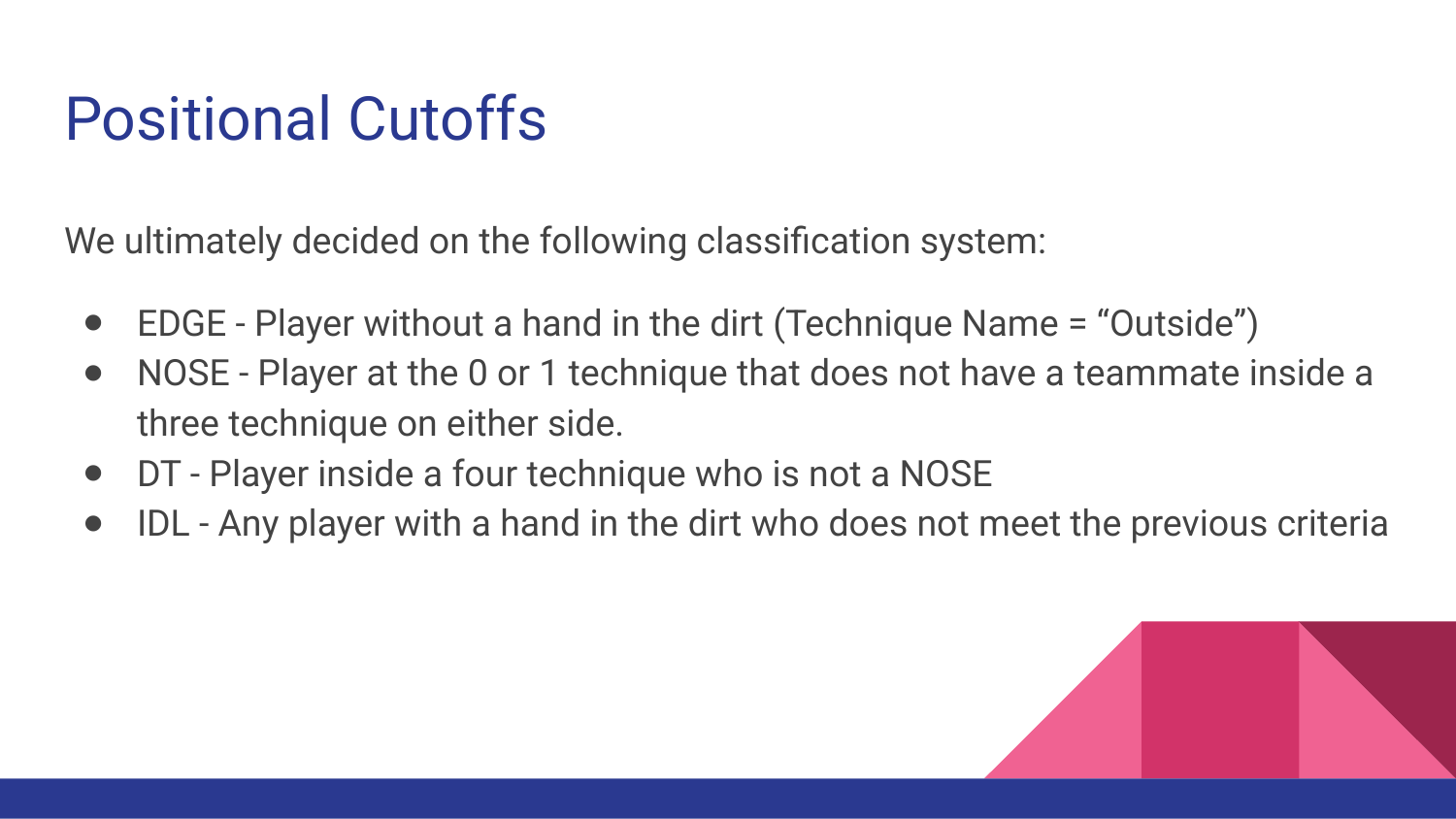

# Positional Cutoffs
We ultimately decided on the following classification system:
EDGE - Player without a hand in the dirt (Technique Name = “Outside”)
NOSE - Player at the 0 or 1 technique that does not have a teammate inside a three technique on either side.
DT - Player inside a four technique who is not a NOSE
IDL - Any player with a hand in the dirt who does not meet the previous criteria